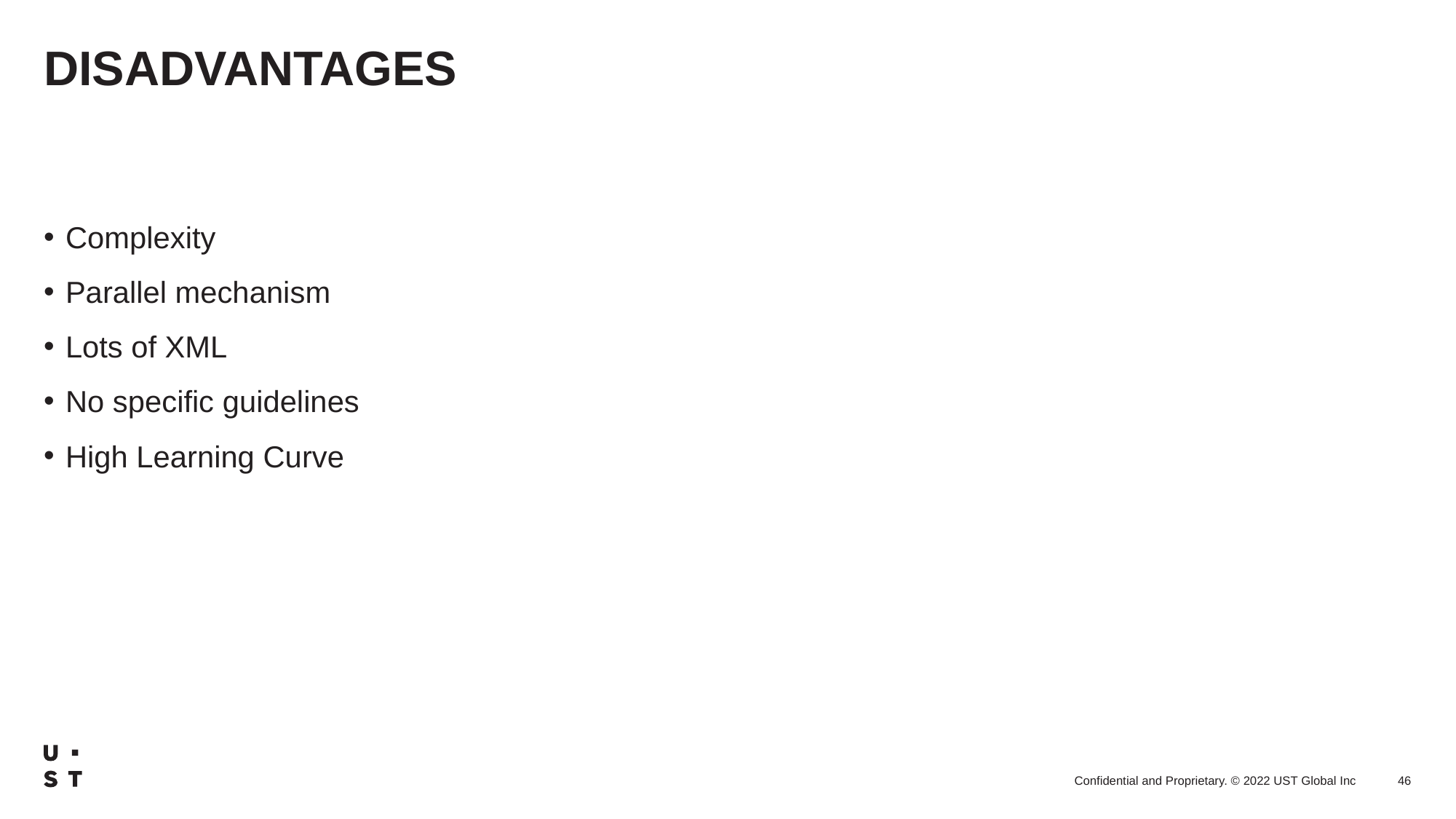

# DISADVANTAGES
Complexity
Parallel mechanism
Lots of XML
No specific guidelines
High Learning Curve